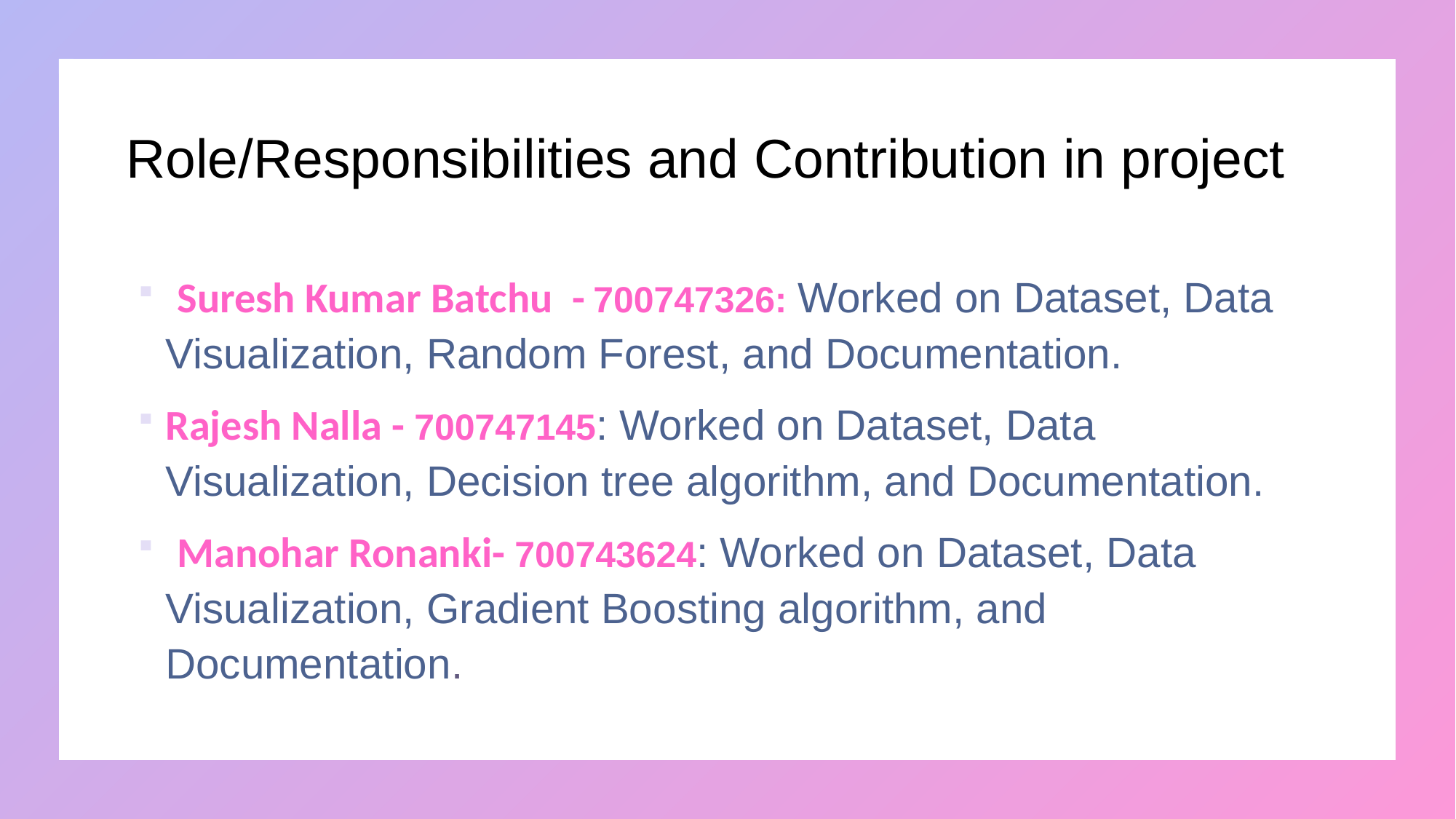

# Role/Responsibilities and Contribution in project
 Suresh Kumar Batchu  - 700747326: Worked on Dataset, Data Visualization, Random Forest, and Documentation.
Rajesh Nalla - 700747145: Worked on Dataset, Data Visualization, Decision tree algorithm, and Documentation.
 Manohar Ronanki- 700743624: Worked on Dataset, Data Visualization, Gradient Boosting algorithm, and Documentation.